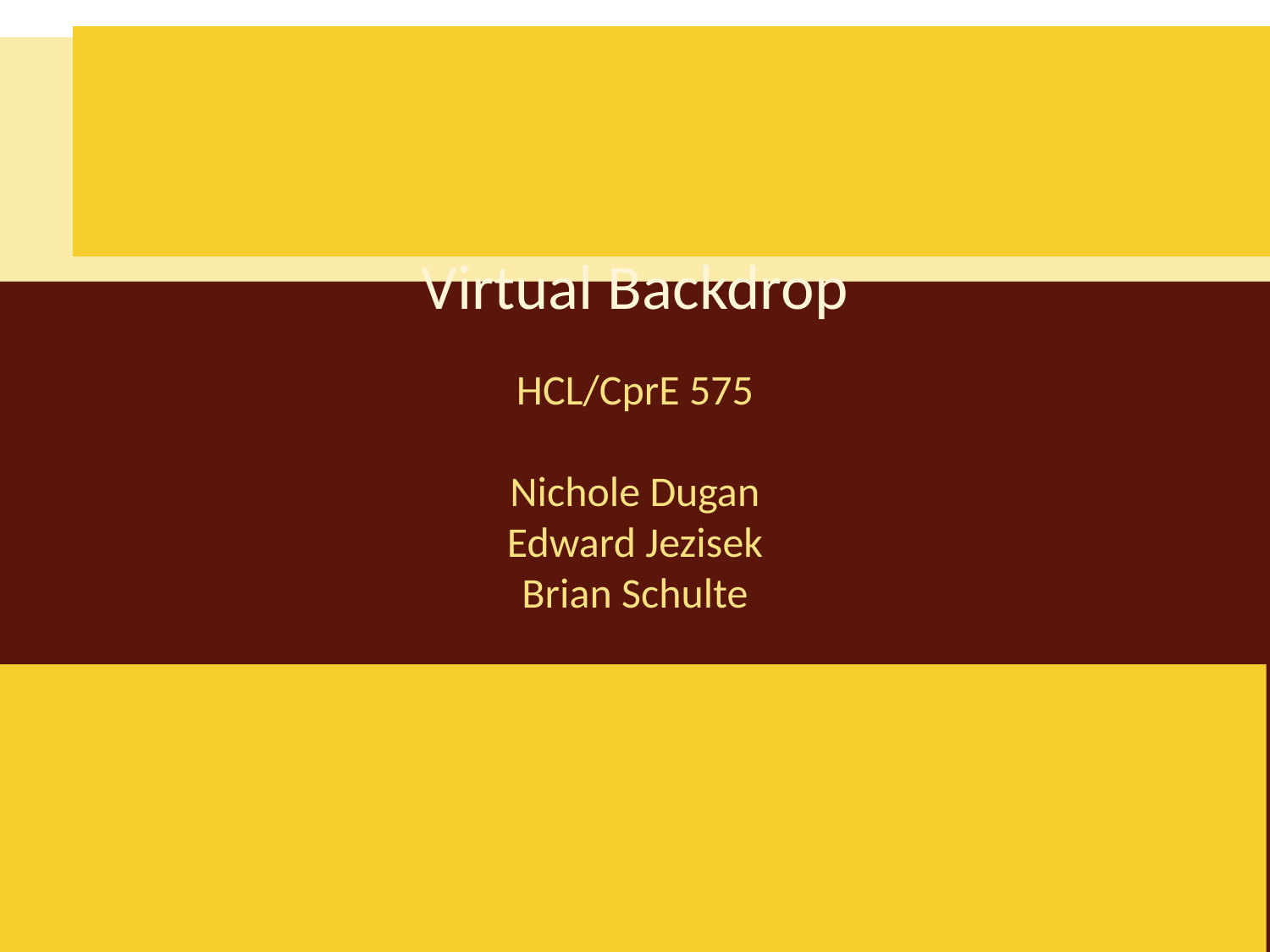

Virtual Backdrop
HCL/CprE 575

Nichole Dugan
Edward Jezisek
Brian Schulte